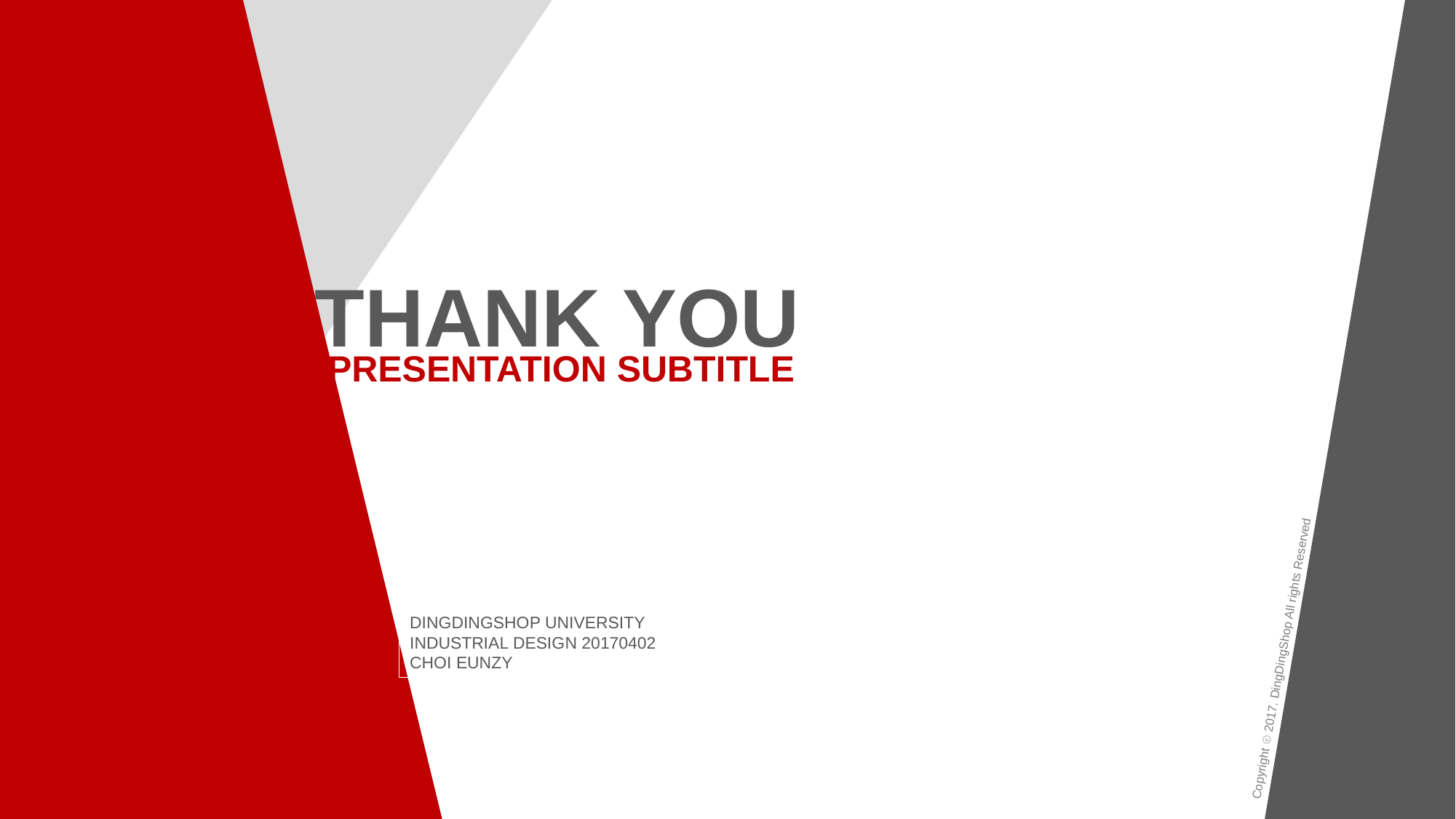

THANK YOU
PRESENTATION SUBTITLE
DINGDINGSHOP UNIVERSITY
INDUSTRIAL DESIGN 20170402
CHOI EUNZY
Copyright ⓒ 2017. DingDingShop All rights Reserved